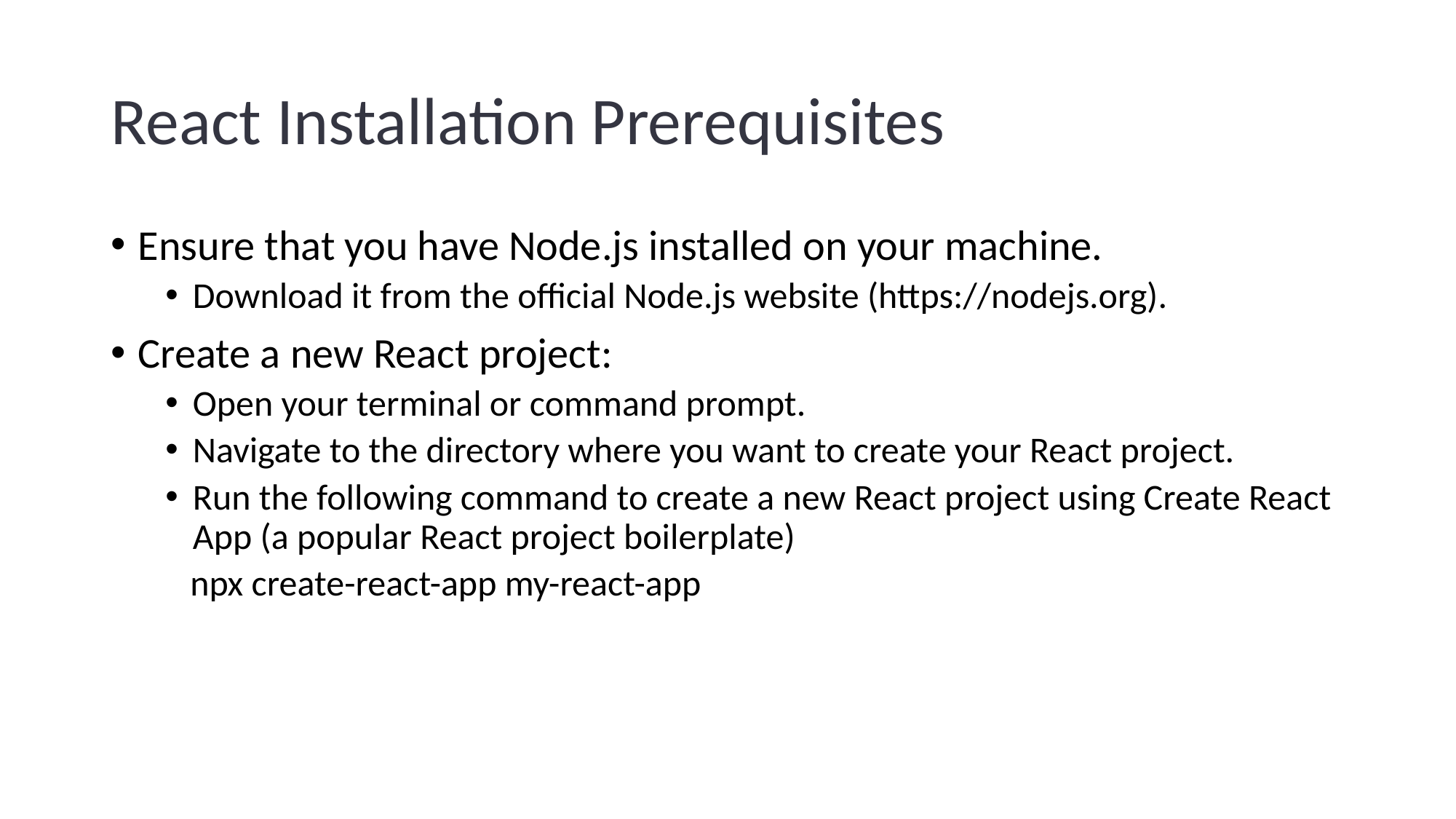

# React Installation Prerequisites
Ensure that you have Node.js installed on your machine.
Download it from the official Node.js website (https://nodejs.org).
Create a new React project:
Open your terminal or command prompt.
Navigate to the directory where you want to create your React project.
Run the following command to create a new React project using Create React App (a popular React project boilerplate)
   npx create-react-app my-react-app